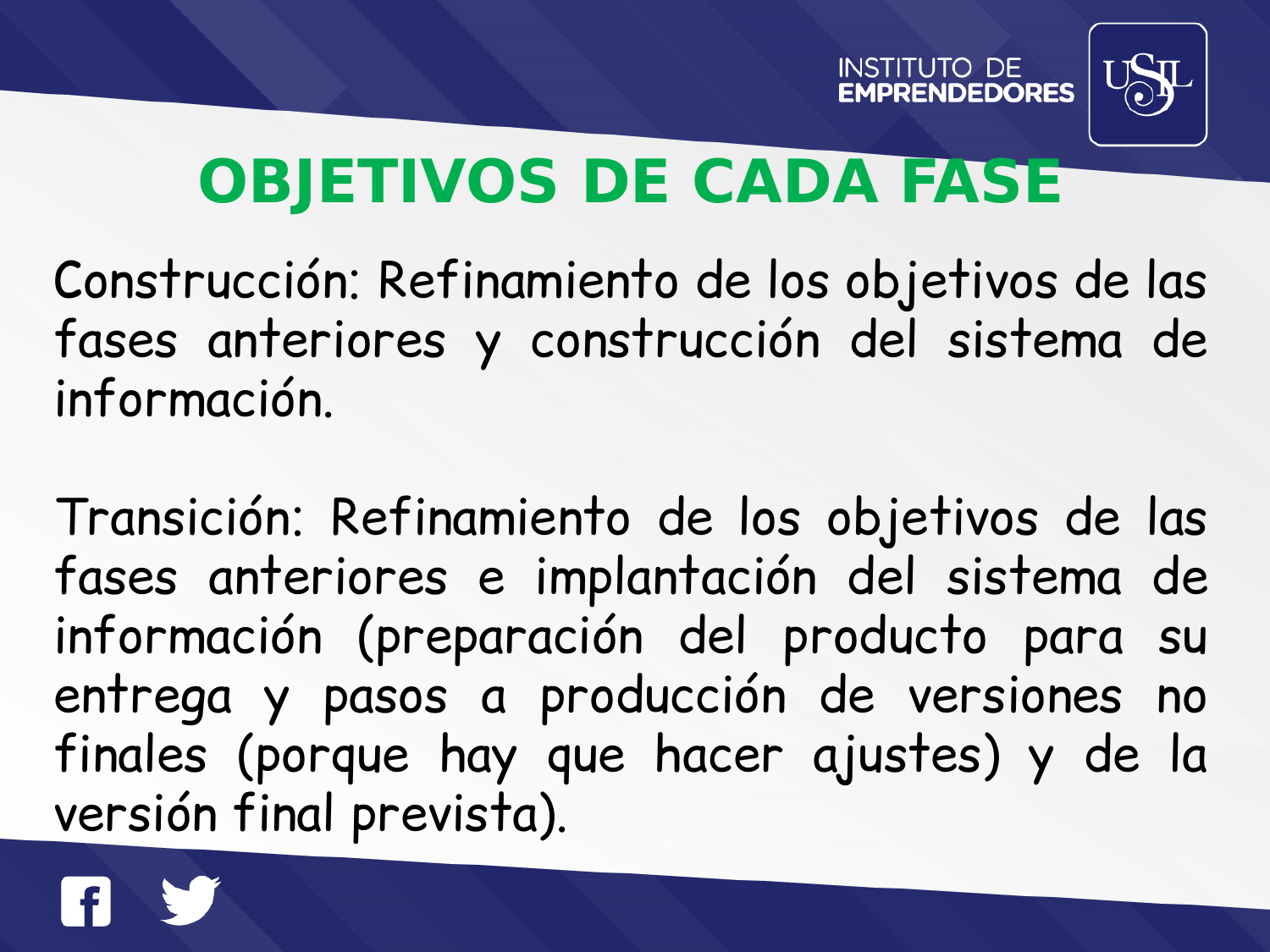

OBJETIVOS DE CADA FASE
Construcción: Refinamiento de los objetivos de las fases anteriores y construcción del sistema de información.

Transición: Refinamiento de los objetivos de las fases anteriores e implantación del sistema de información (preparación del producto para su entrega y pasos a producción de versiones no finales (porque hay que hacer ajustes) y de la versión final prevista).